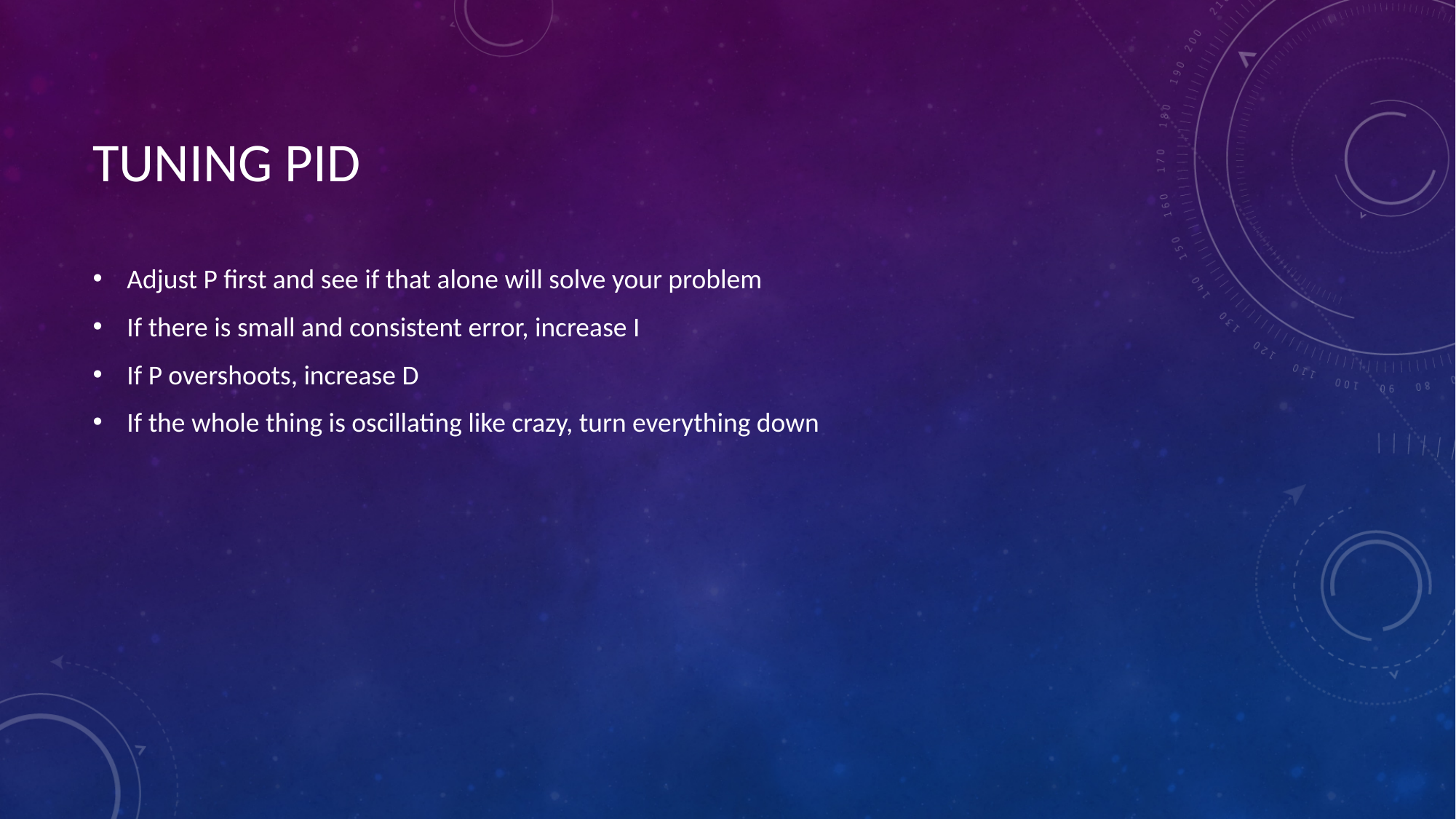

# Tuning PID
Adjust P first and see if that alone will solve your problem
If there is small and consistent error, increase I
If P overshoots, increase D
If the whole thing is oscillating like crazy, turn everything down